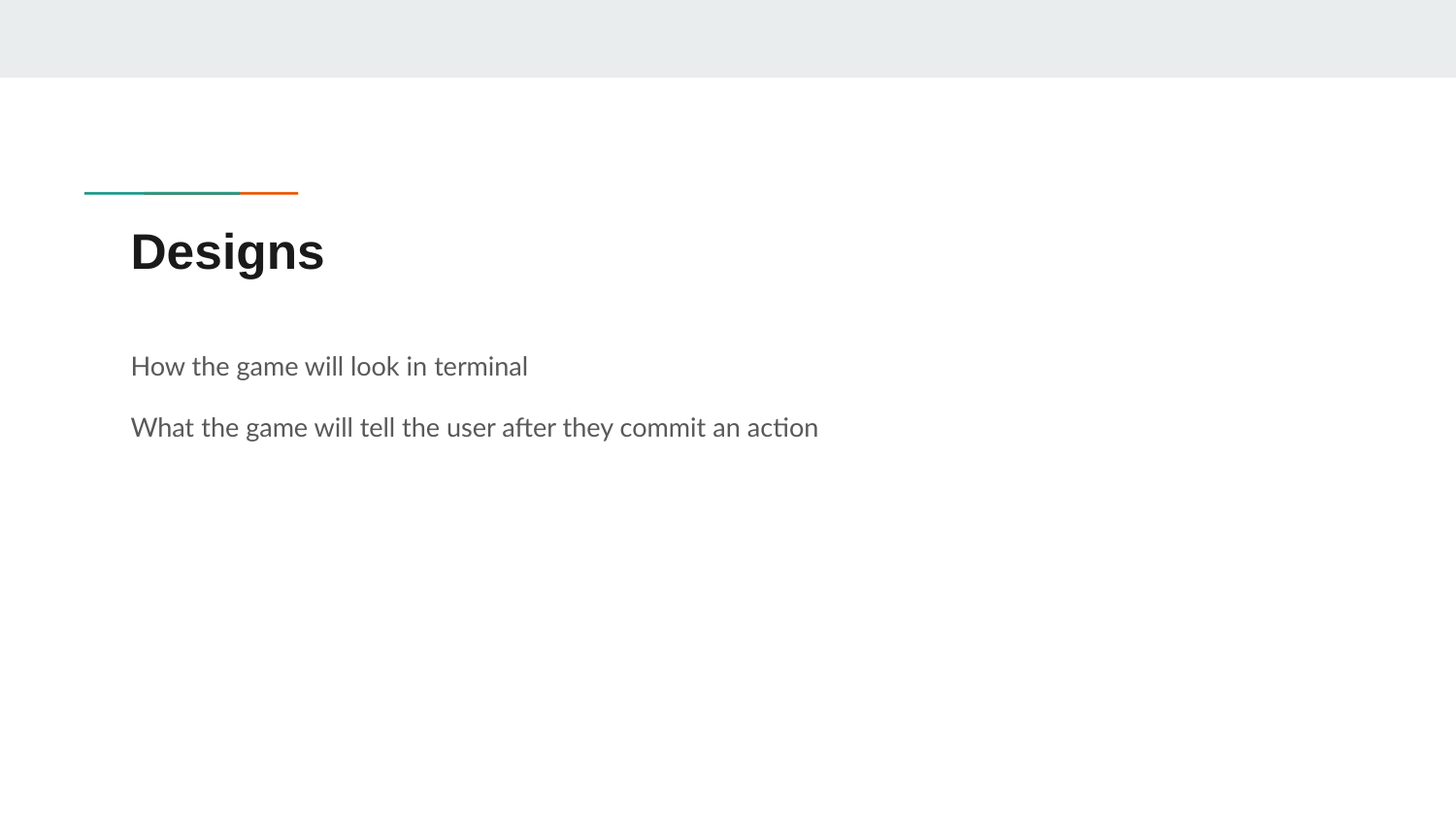

# Designs
How the game will look in terminal
What the game will tell the user after they commit an action